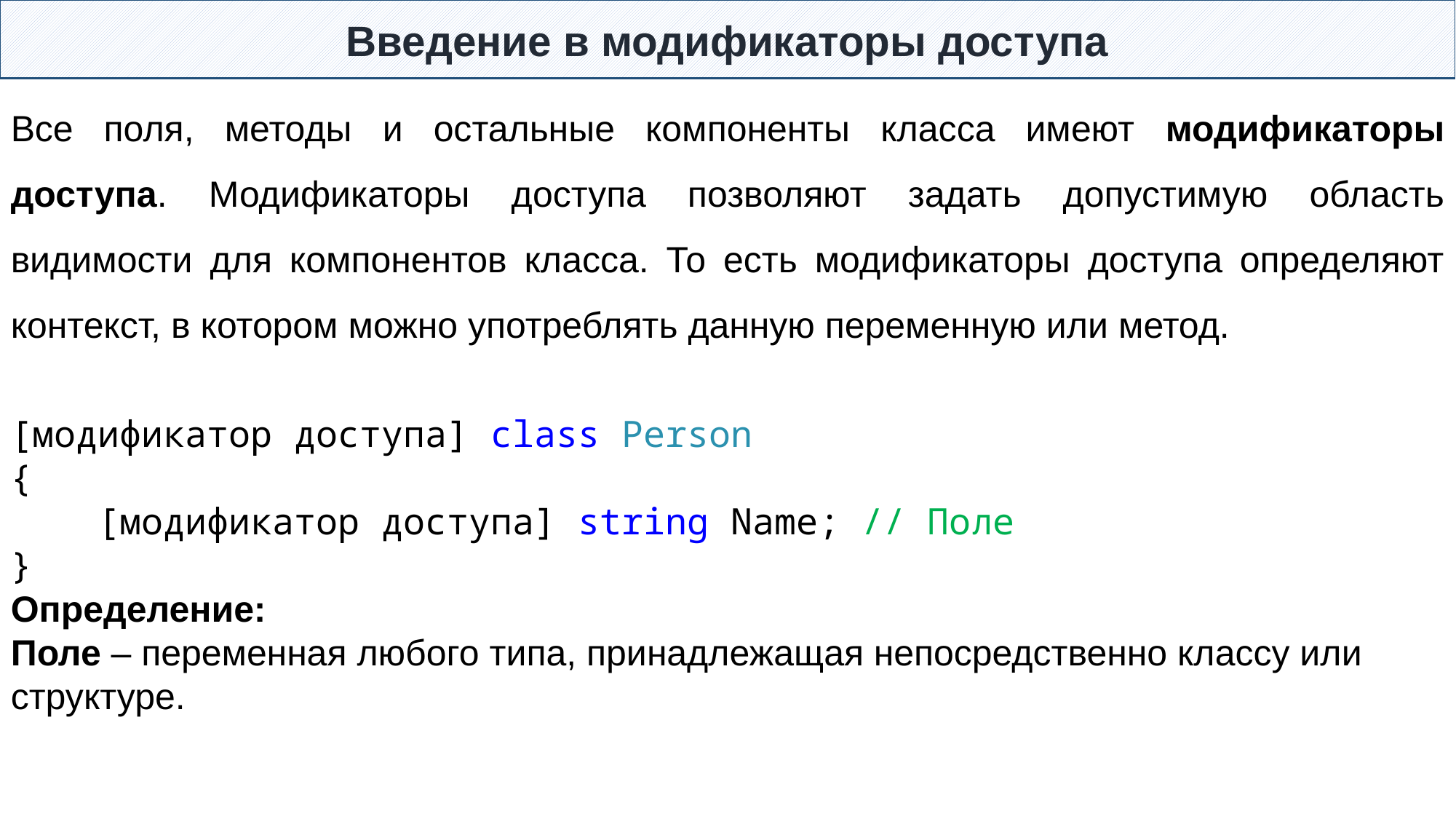

Введение в модификаторы доступа
Все поля, методы и остальные компоненты класса имеют модификаторы доступа. Модификаторы доступа позволяют задать допустимую область видимости для компонентов класса. То есть модификаторы доступа определяют контекст, в котором можно употреблять данную переменную или метод.

[модификатор доступа] class Person
{
    [модификатор доступа] string Name; // Поле
}
Определение:
Поле – переменная любого типа, принадлежащая непосредственно классу или структуре.